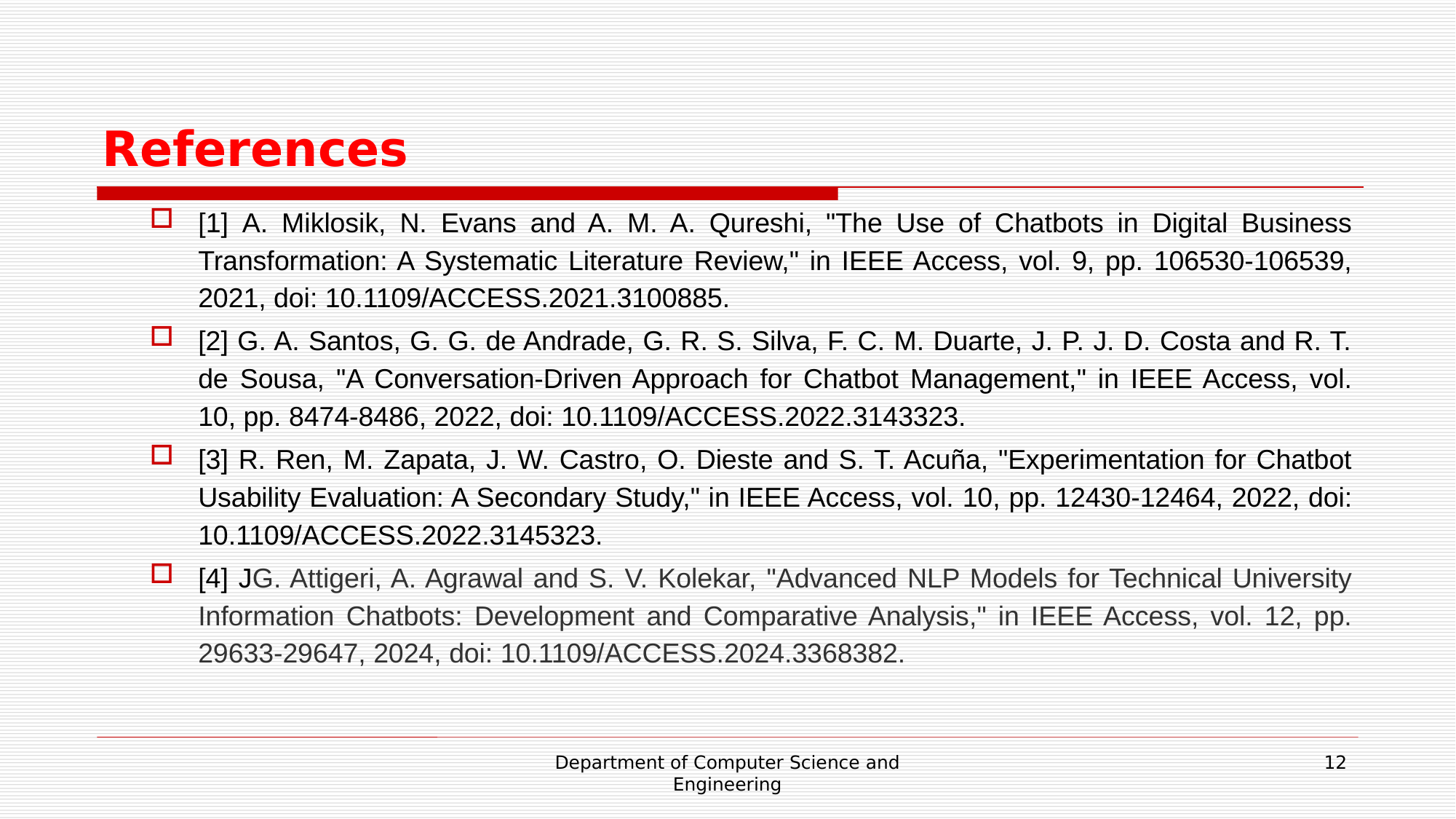

# References
[1] A. Miklosik, N. Evans and A. M. A. Qureshi, "The Use of Chatbots in Digital Business Transformation: A Systematic Literature Review," in IEEE Access, vol. 9, pp. 106530-106539, 2021, doi: 10.1109/ACCESS.2021.3100885.
[2] G. A. Santos, G. G. de Andrade, G. R. S. Silva, F. C. M. Duarte, J. P. J. D. Costa and R. T. de Sousa, "A Conversation-Driven Approach for Chatbot Management," in IEEE Access, vol. 10, pp. 8474-8486, 2022, doi: 10.1109/ACCESS.2022.3143323.
[3] R. Ren, M. Zapata, J. W. Castro, O. Dieste and S. T. Acuña, "Experimentation for Chatbot Usability Evaluation: A Secondary Study," in IEEE Access, vol. 10, pp. 12430-12464, 2022, doi: 10.1109/ACCESS.2022.3145323.
[4] JG. Attigeri, A. Agrawal and S. V. Kolekar, "Advanced NLP Models for Technical University Information Chatbots: Development and Comparative Analysis," in IEEE Access, vol. 12, pp. 29633-29647, 2024, doi: 10.1109/ACCESS.2024.3368382.
Department of Computer Science and Engineering
12